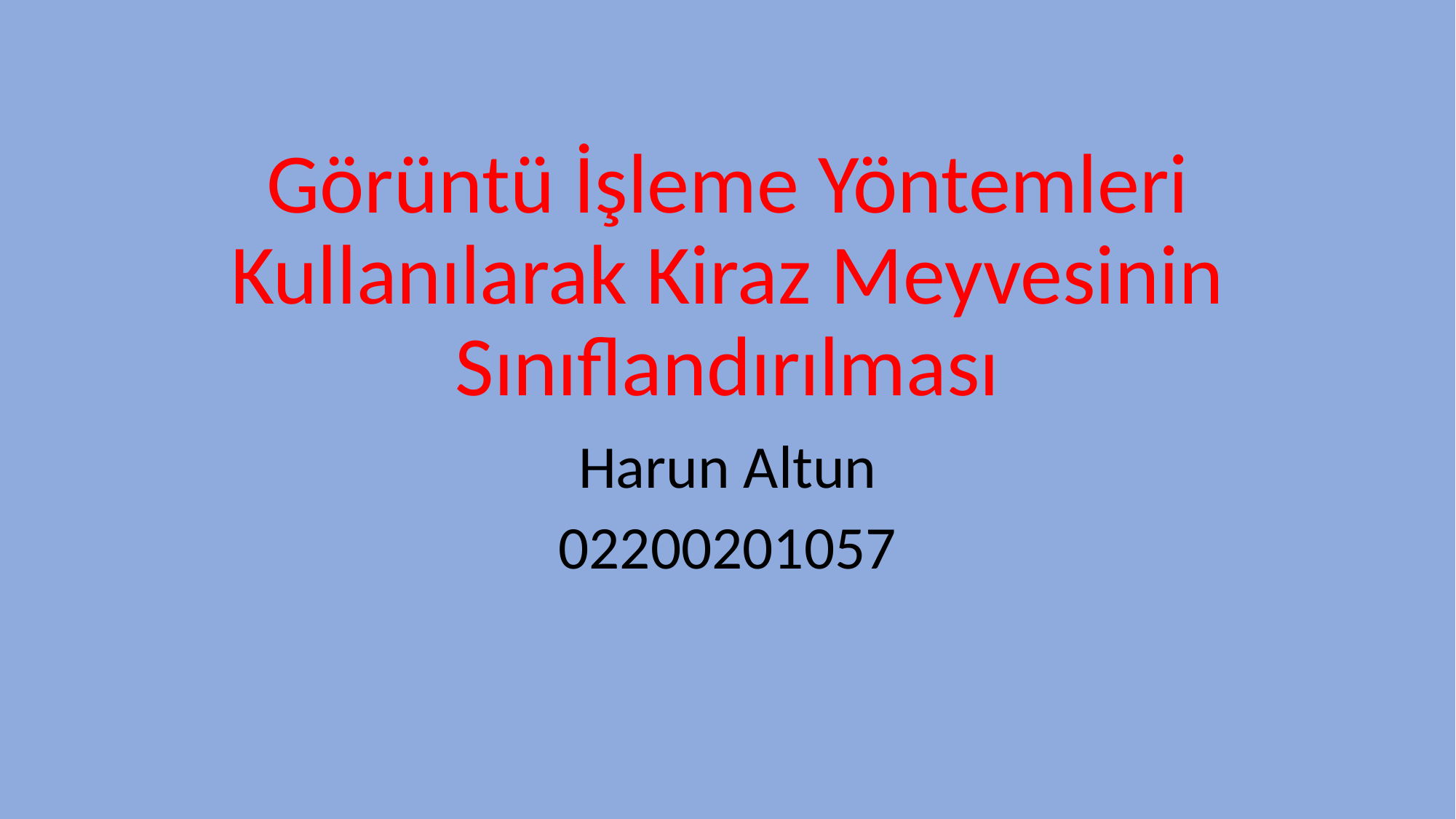

# Görüntü İşleme Yöntemleri Kullanılarak Kiraz Meyvesinin Sınıflandırılması
Harun Altun
02200201057